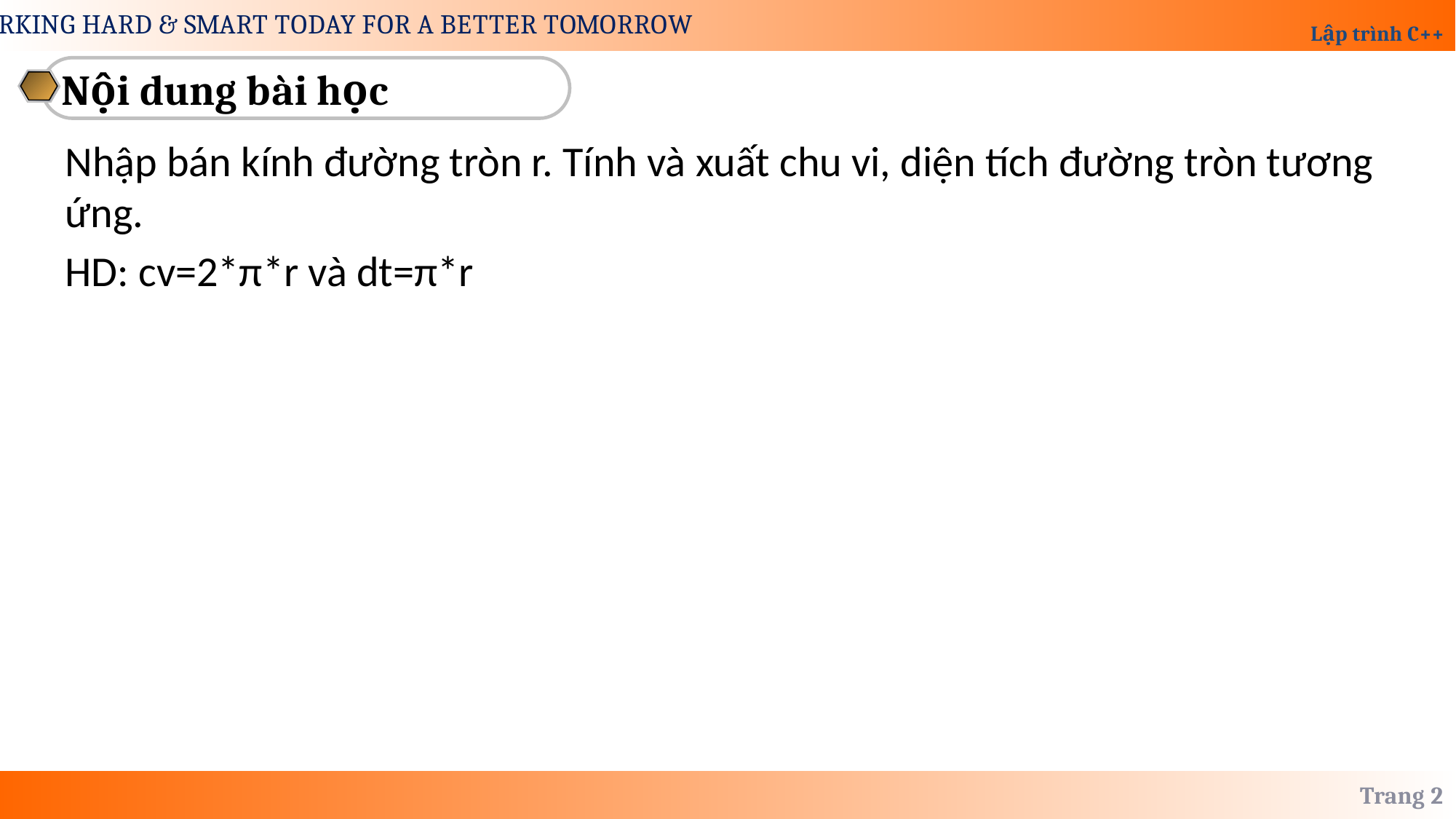

Nội dung bài học

Nhập bán kính đường tròn r. Tính và xuất chu vi, diện tích đường tròn tương ứng.
HD: cv=2*π*r và dt=π*r

Trang 2